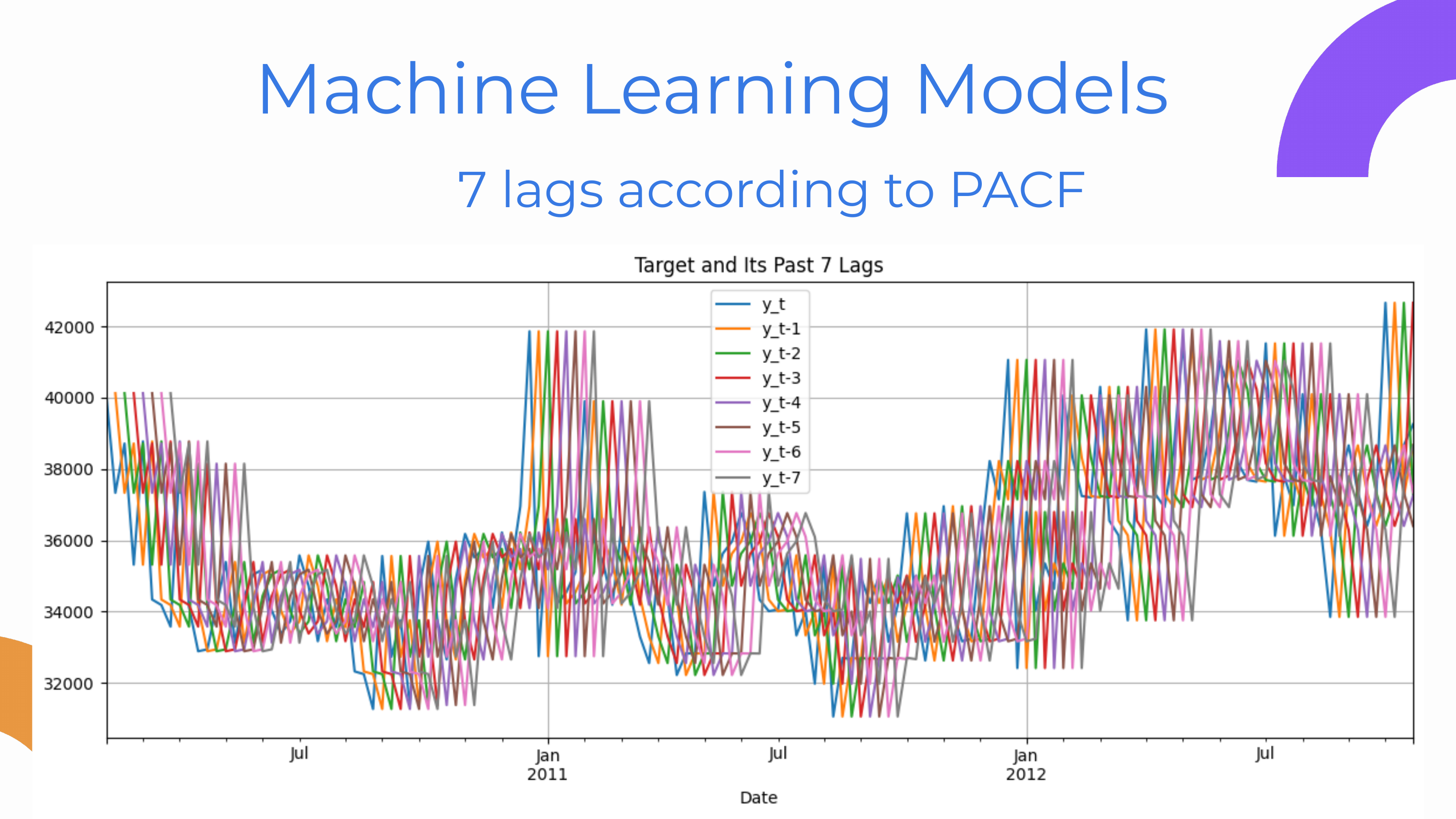

Machine Learning Models
7 lags according to PACF